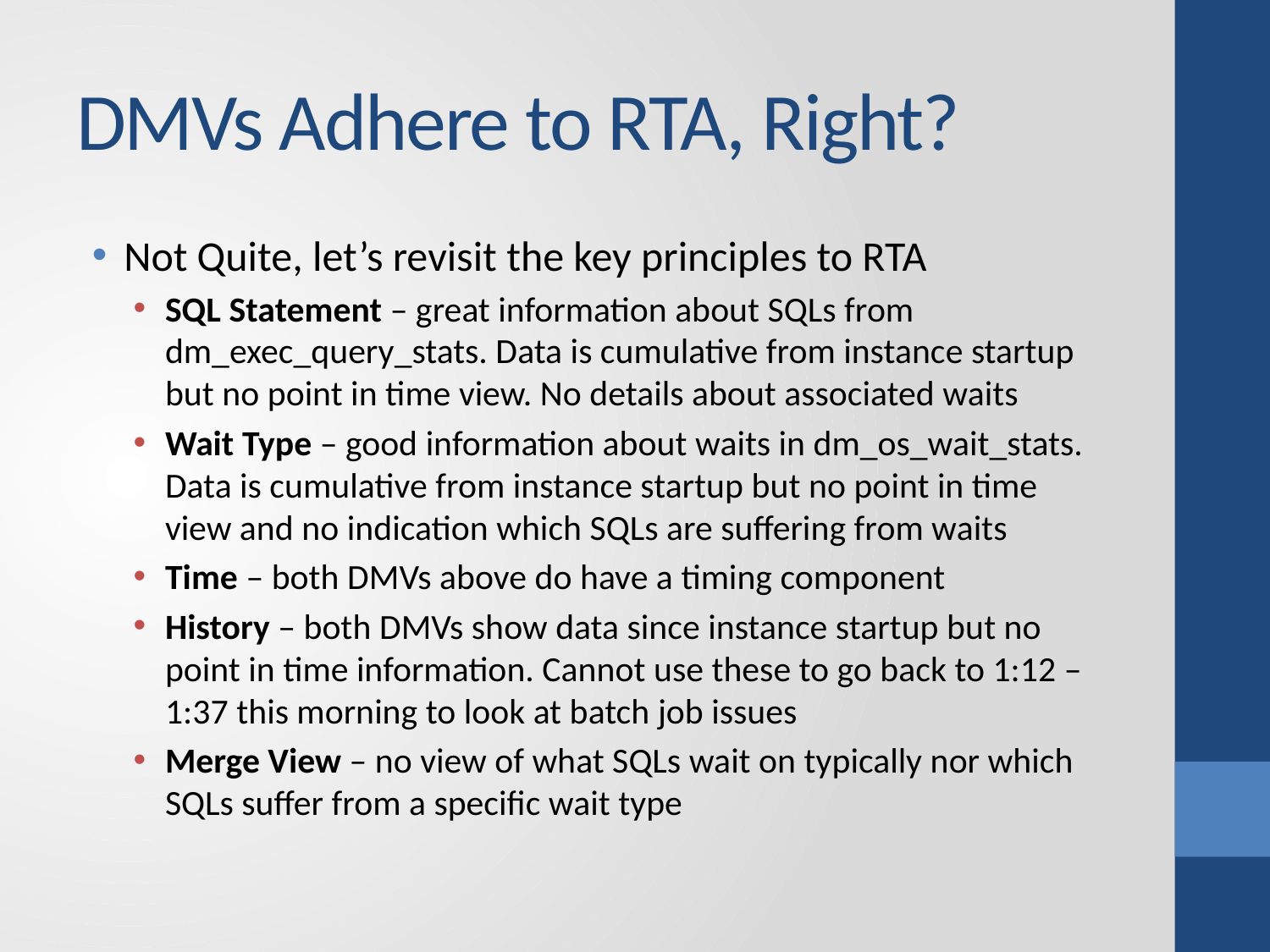

# DMVs Adhere to RTA, Right?
Not Quite, let’s revisit the key principles to RTA
SQL Statement – great information about SQLs from dm_exec_query_stats. Data is cumulative from instance startup but no point in time view. No details about associated waits
Wait Type – good information about waits in dm_os_wait_stats. Data is cumulative from instance startup but no point in time view and no indication which SQLs are suffering from waits
Time – both DMVs above do have a timing component
History – both DMVs show data since instance startup but no point in time information. Cannot use these to go back to 1:12 – 1:37 this morning to look at batch job issues
Merge View – no view of what SQLs wait on typically nor which SQLs suffer from a specific wait type